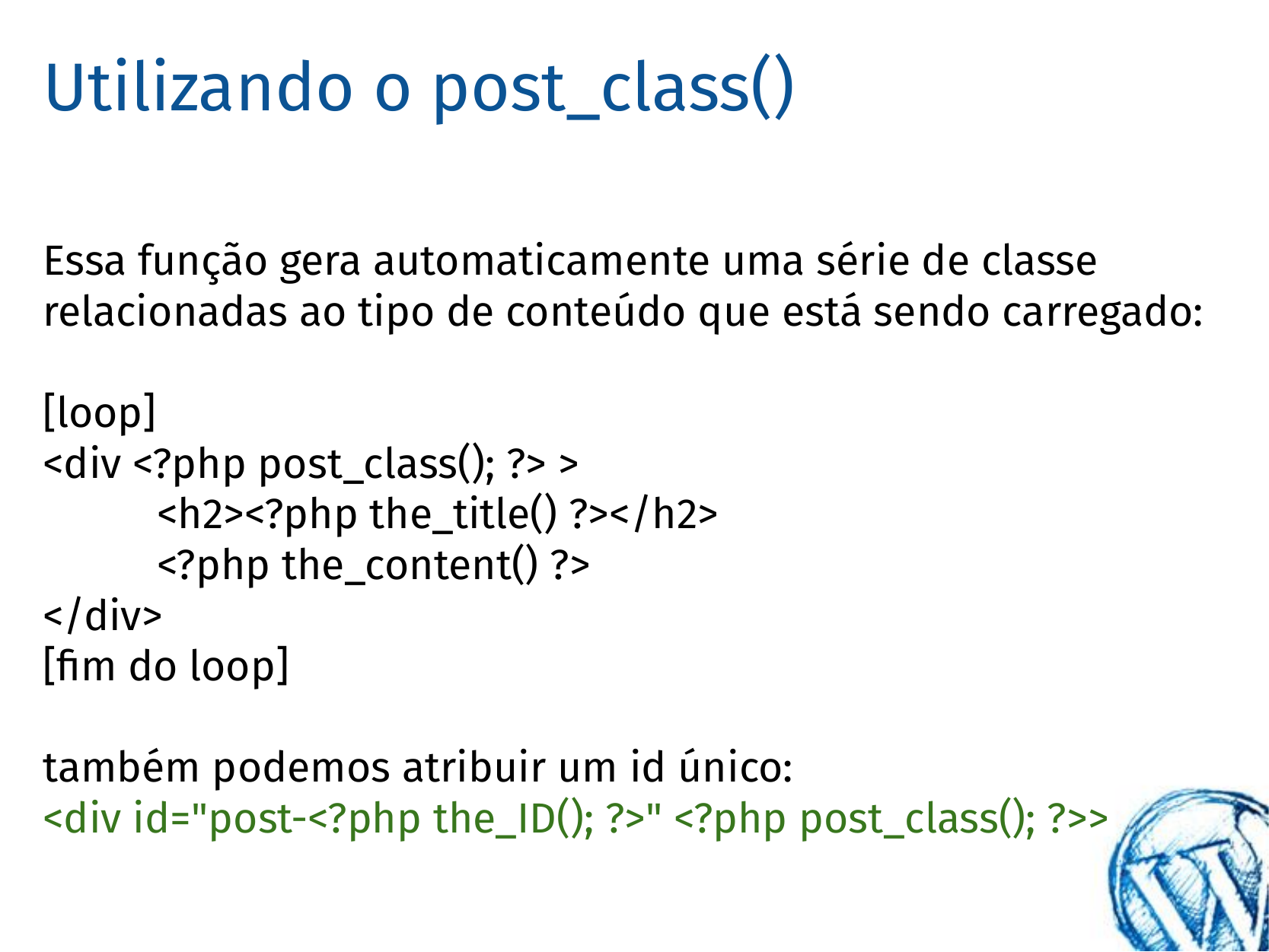

# Utilizando o post_class()
Essa função gera automaticamente uma série de classe relacionadas ao tipo de conteúdo que está sendo carregado:

[loop]
<div <?php post_class(); ?> >
	<h2><?php the_title() ?></h2>
	<?php the_content() ?>
</div>
[fim do loop]

também podemos atribuir um id único:
<div id="post-<?php the_ID(); ?>" <?php post_class(); ?>>